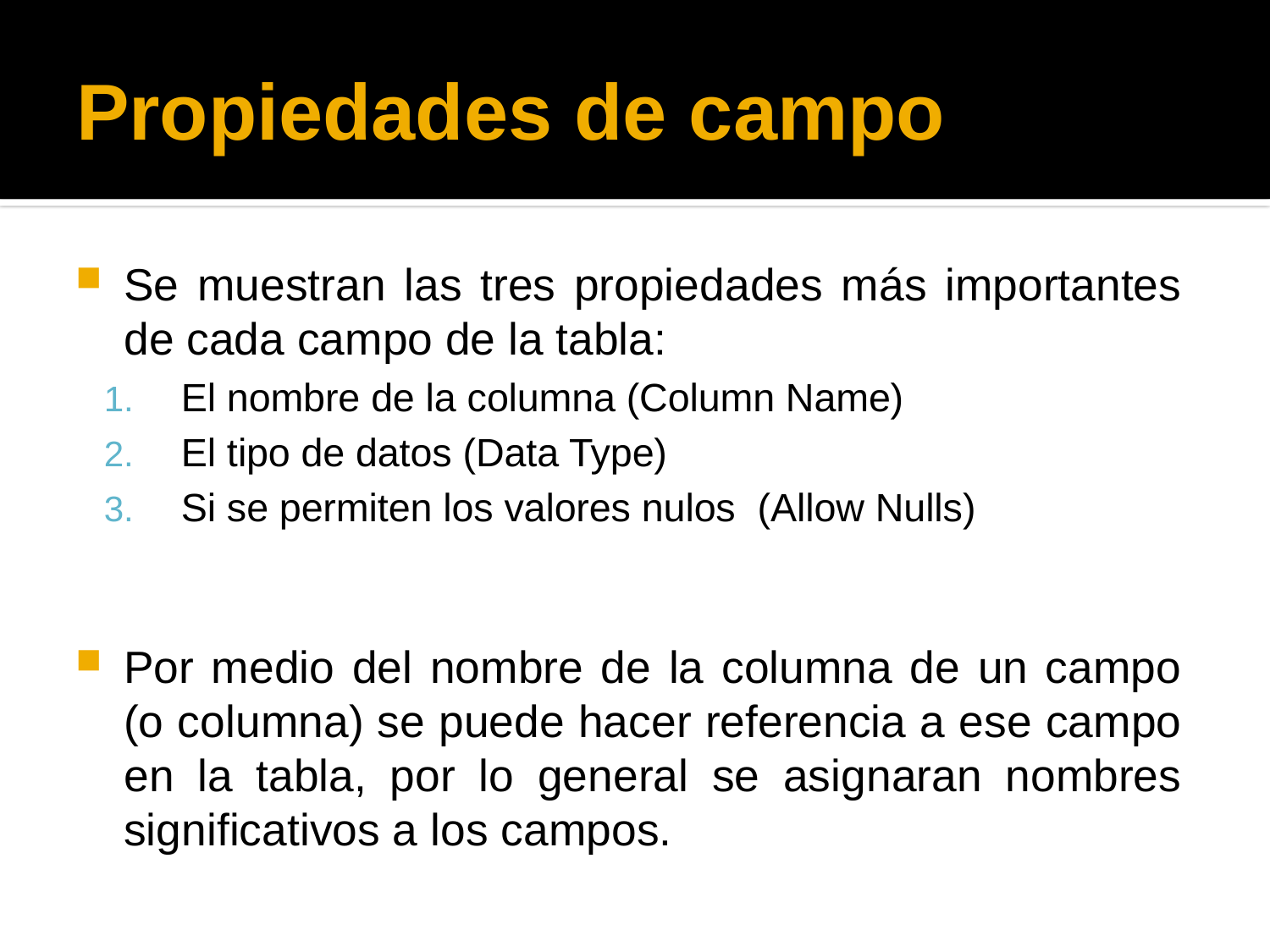

# Propiedades de campo
Se muestran las tres propiedades más importantes de cada campo de la tabla:
El nombre de la columna (Column Name)
El tipo de datos (Data Type)
Si se permiten los valores nulos  (Allow Nulls)

Por medio del nombre de la columna de un campo (o columna) se puede hacer referencia a ese campo en la tabla, por lo general se asignaran nombres significativos a los campos.